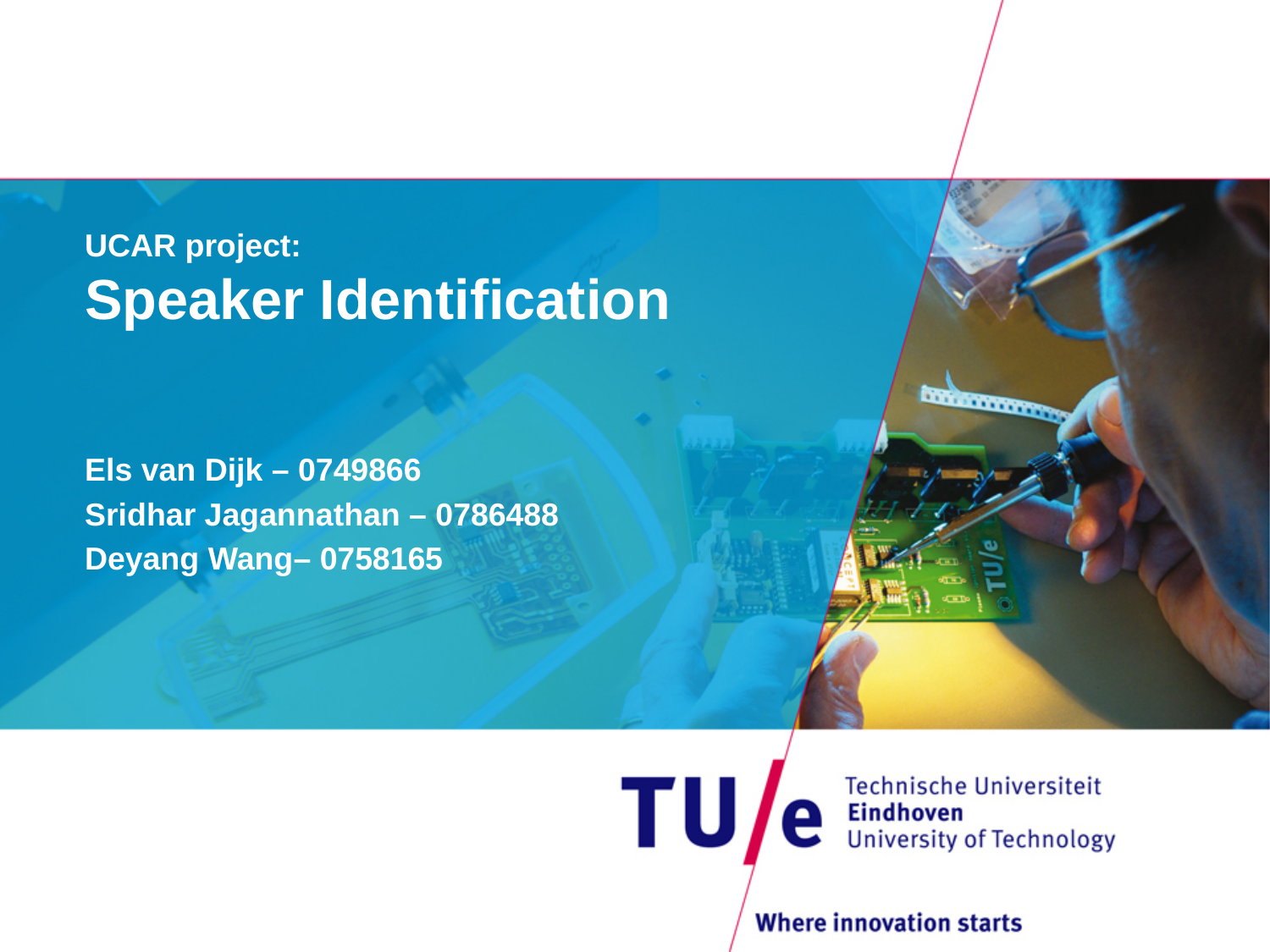

# UCAR project: Speaker Identification
Els van Dijk – 0749866
Sridhar Jagannathan – 0786488
Deyang Wang– 0758165